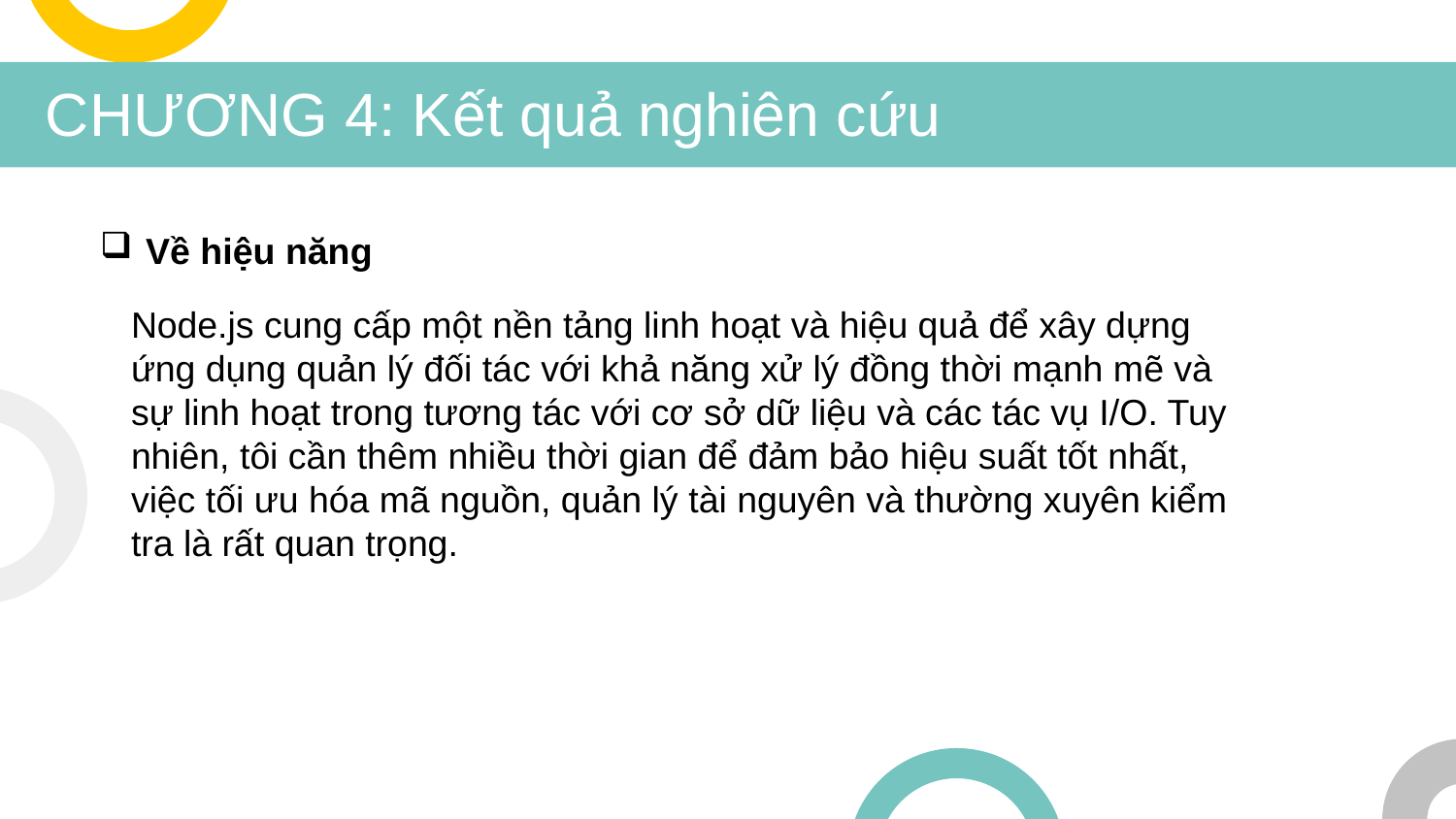

# CHƯƠNG 4: Kết quả nghiên cứu
Về hiệu năng
Node.js cung cấp một nền tảng linh hoạt và hiệu quả để xây dựng ứng dụng quản lý đối tác với khả năng xử lý đồng thời mạnh mẽ và sự linh hoạt trong tương tác với cơ sở dữ liệu và các tác vụ I/O. Tuy nhiên, tôi cần thêm nhiều thời gian để đảm bảo hiệu suất tốt nhất, việc tối ưu hóa mã nguồn, quản lý tài nguyên và thường xuyên kiểm tra là rất quan trọng.